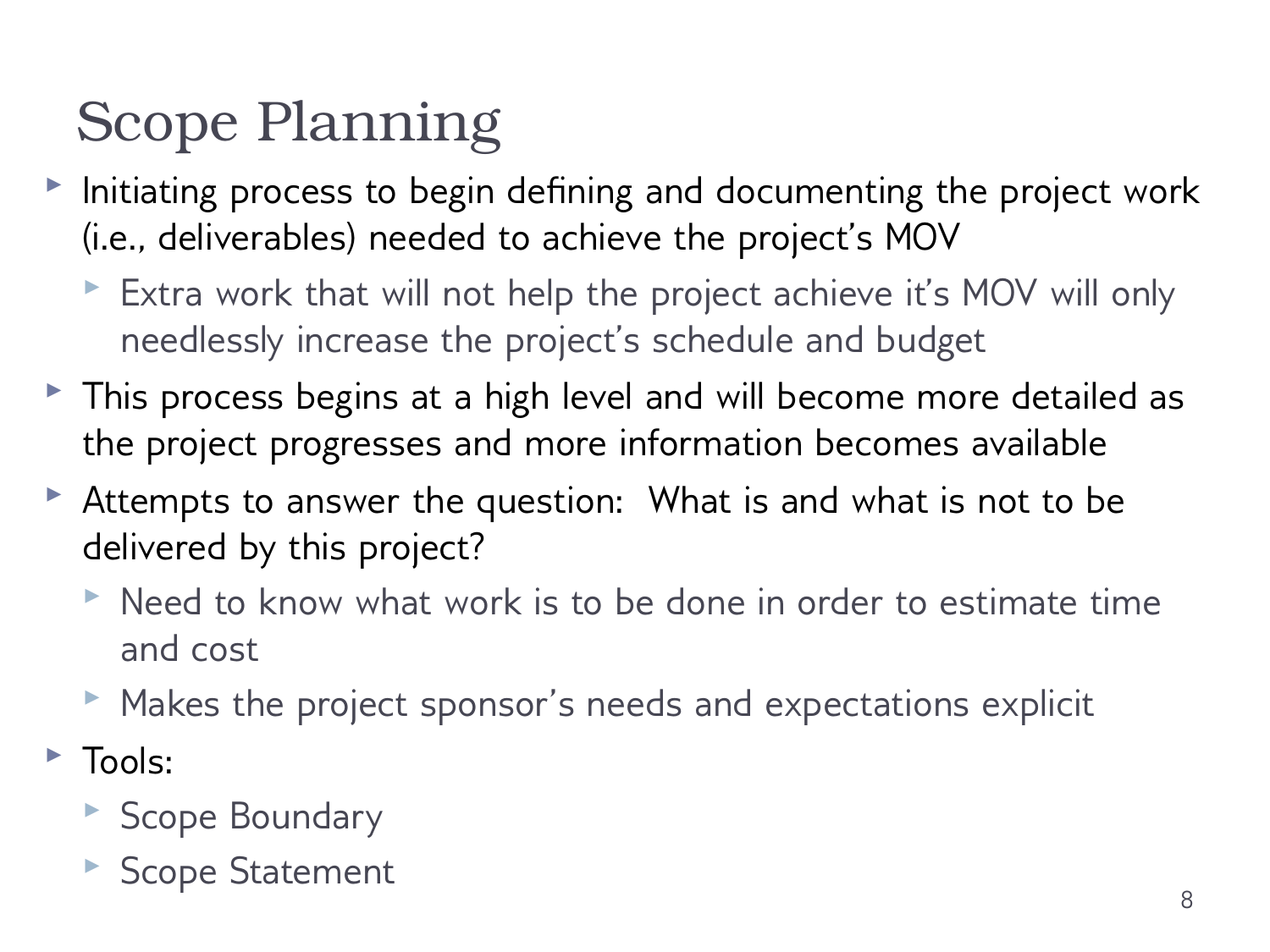

# Scope Planning
Initiating process to begin defining and documenting the project work (i.e., deliverables) needed to achieve the project’s MOV
Extra work that will not help the project achieve it’s MOV will only needlessly increase the project’s schedule and budget
This process begins at a high level and will become more detailed as the project progresses and more information becomes available
Attempts to answer the question:  What is and what is not to be delivered by this project?
Need to know what work is to be done in order to estimate time and cost
Makes the project sponsor’s needs and expectations explicit
Tools:
Scope Boundary
Scope Statement

8